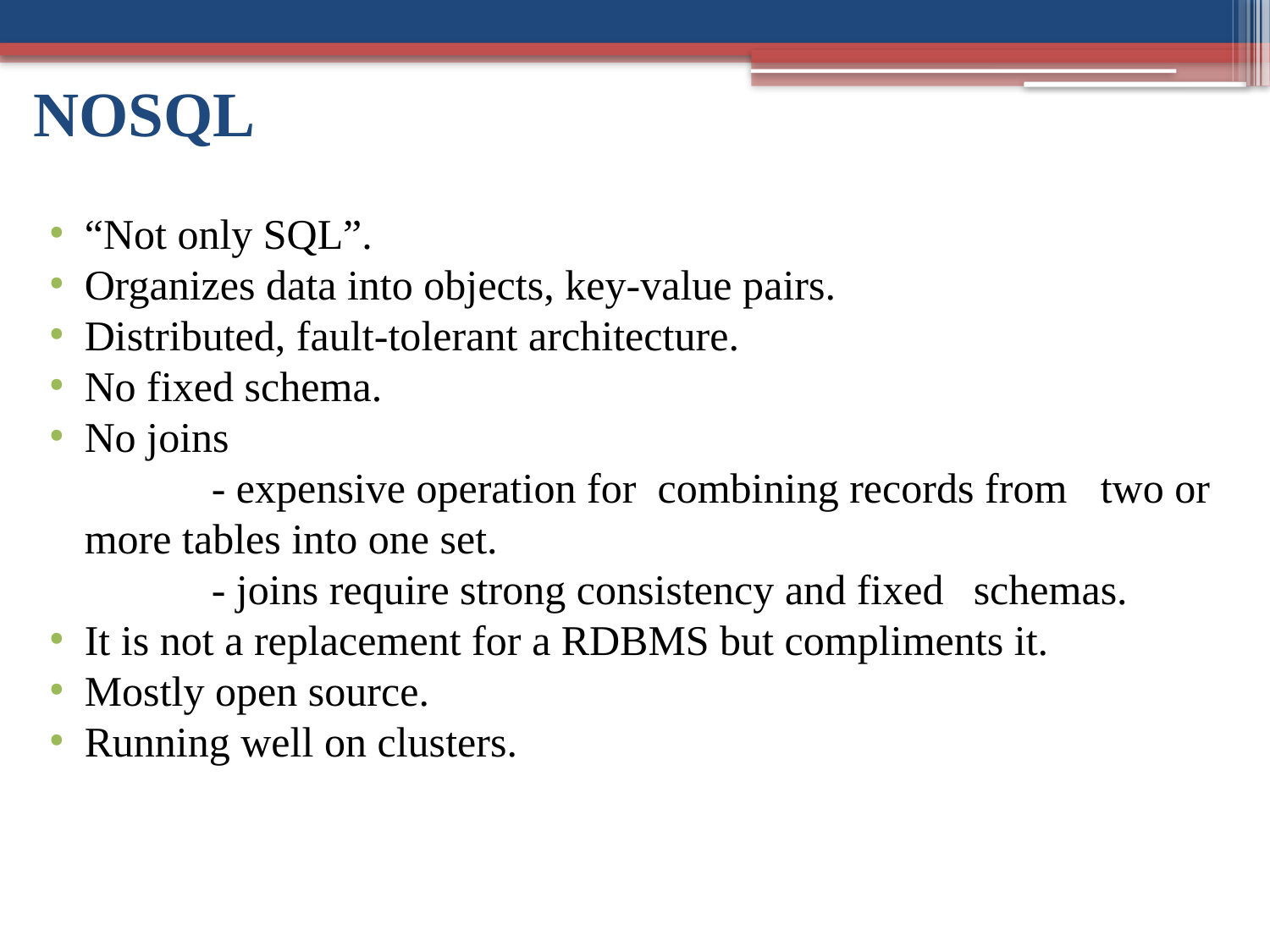

NOSQL
“Not only SQL”.
Organizes data into objects, key-value pairs.
Distributed, fault-tolerant architecture.
No fixed schema.
No joins
		- expensive operation for  combining records from 	two or more tables into one set.
		- joins require strong consistency and fixed 	schemas.
It is not a replacement for a RDBMS but compliments it.
Mostly open source.
Running well on clusters.